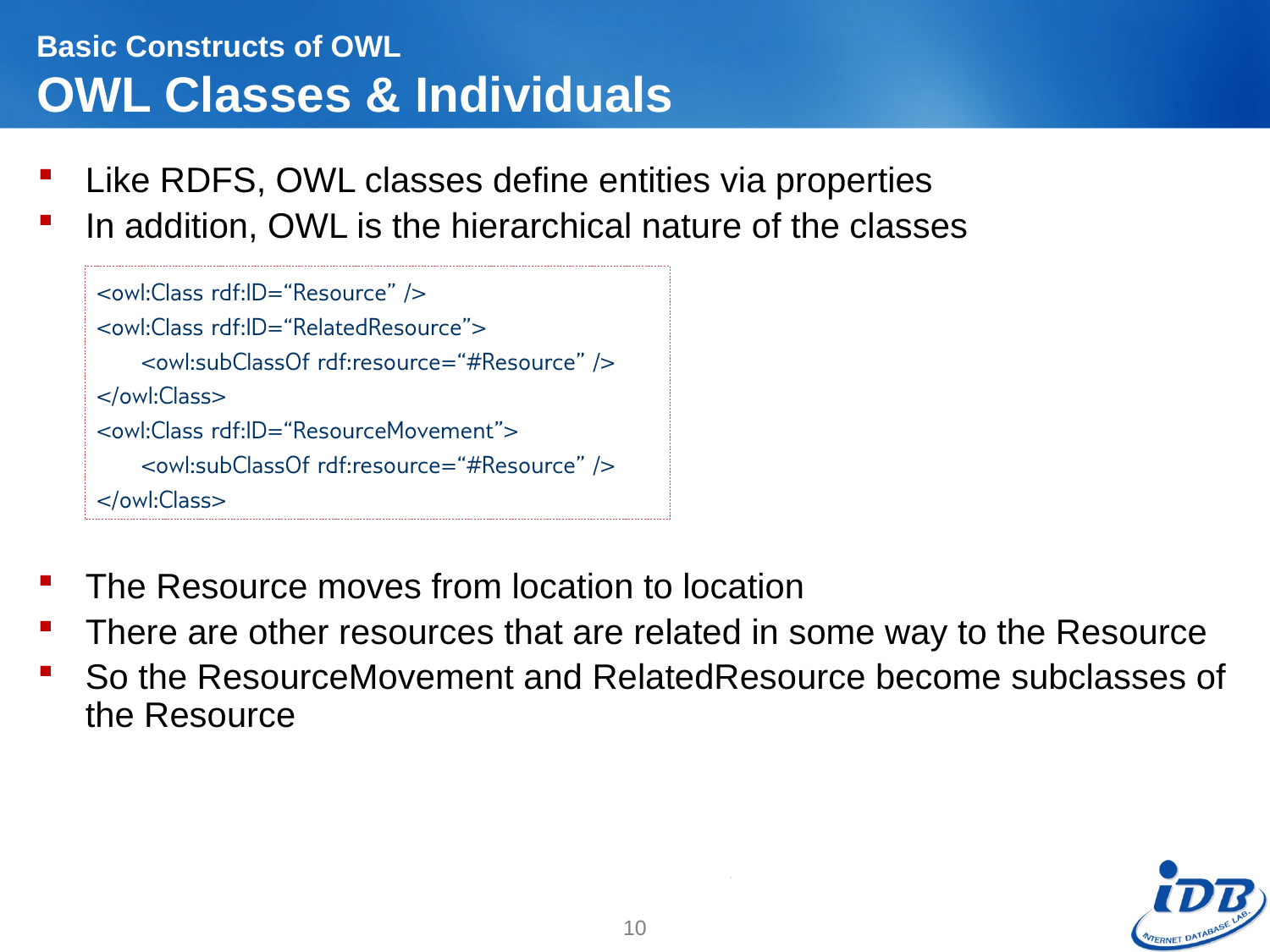

# Basic Constructs of OWL OWL Classes & Individuals
Like RDFS, OWL classes define entities via properties
In addition, OWL is the hierarchical nature of the classes

The Resource moves from location to location
There are other resources that are related in some way to the Resource
So the ResourceMovement and RelatedResource become subclasses of the Resource
<owl:Class rdf:ID=“Resource” />
<owl:Class rdf:ID=“RelatedResource”>
      <owl:subClassOf rdf:resource=“#Resource” />
</owl:Class>
<owl:Class rdf:ID=“ResourceMovement”>
      <owl:subClassOf rdf:resource=“#Resource” />
</owl:Class>
10